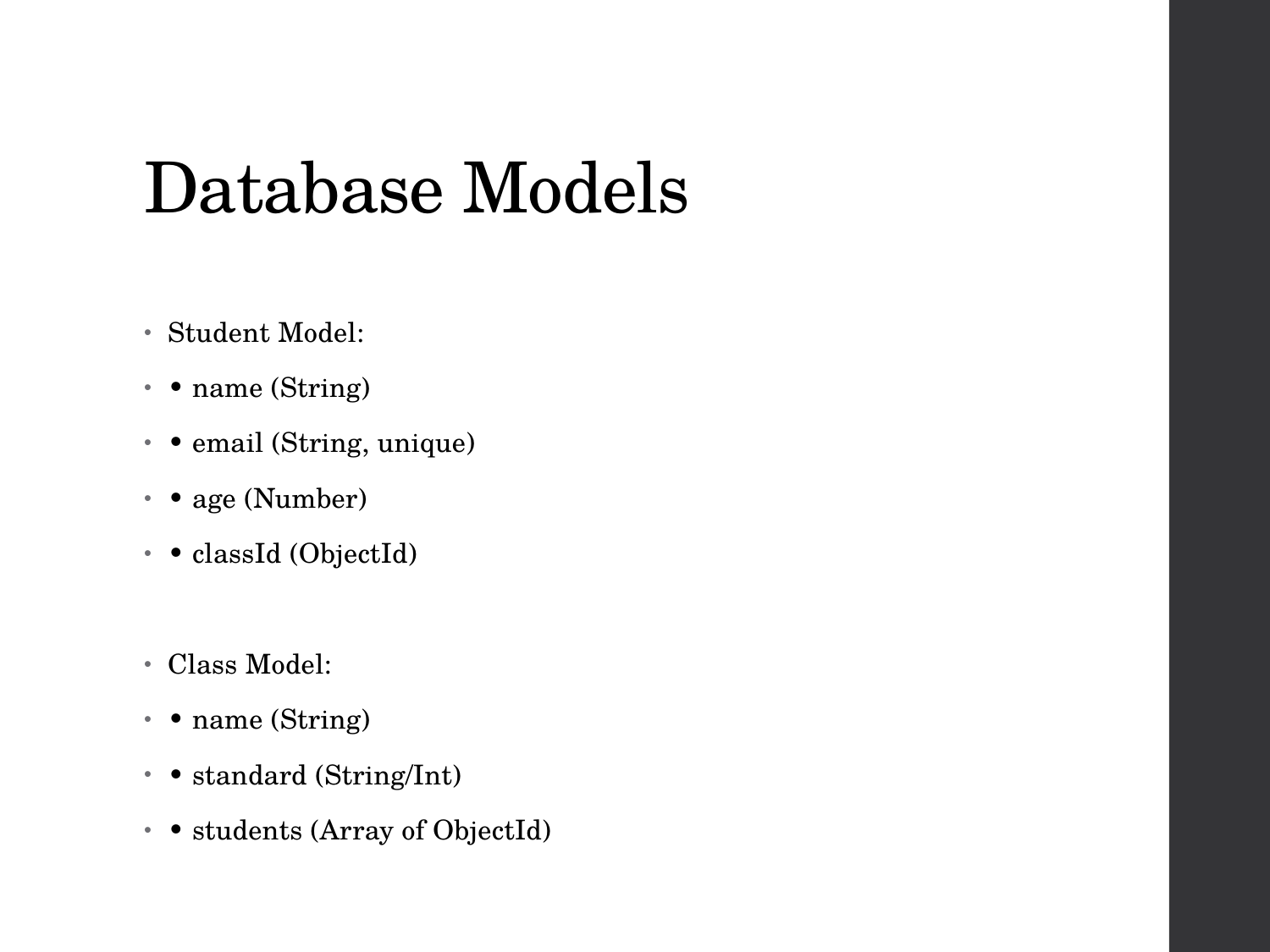

# Database Models

Student Model:
• name (String)
• email (String, unique)
• age (Number)
• classId (ObjectId)

Class Model:
• name (String)
• standard (String/Int)
• students (Array of ObjectId)